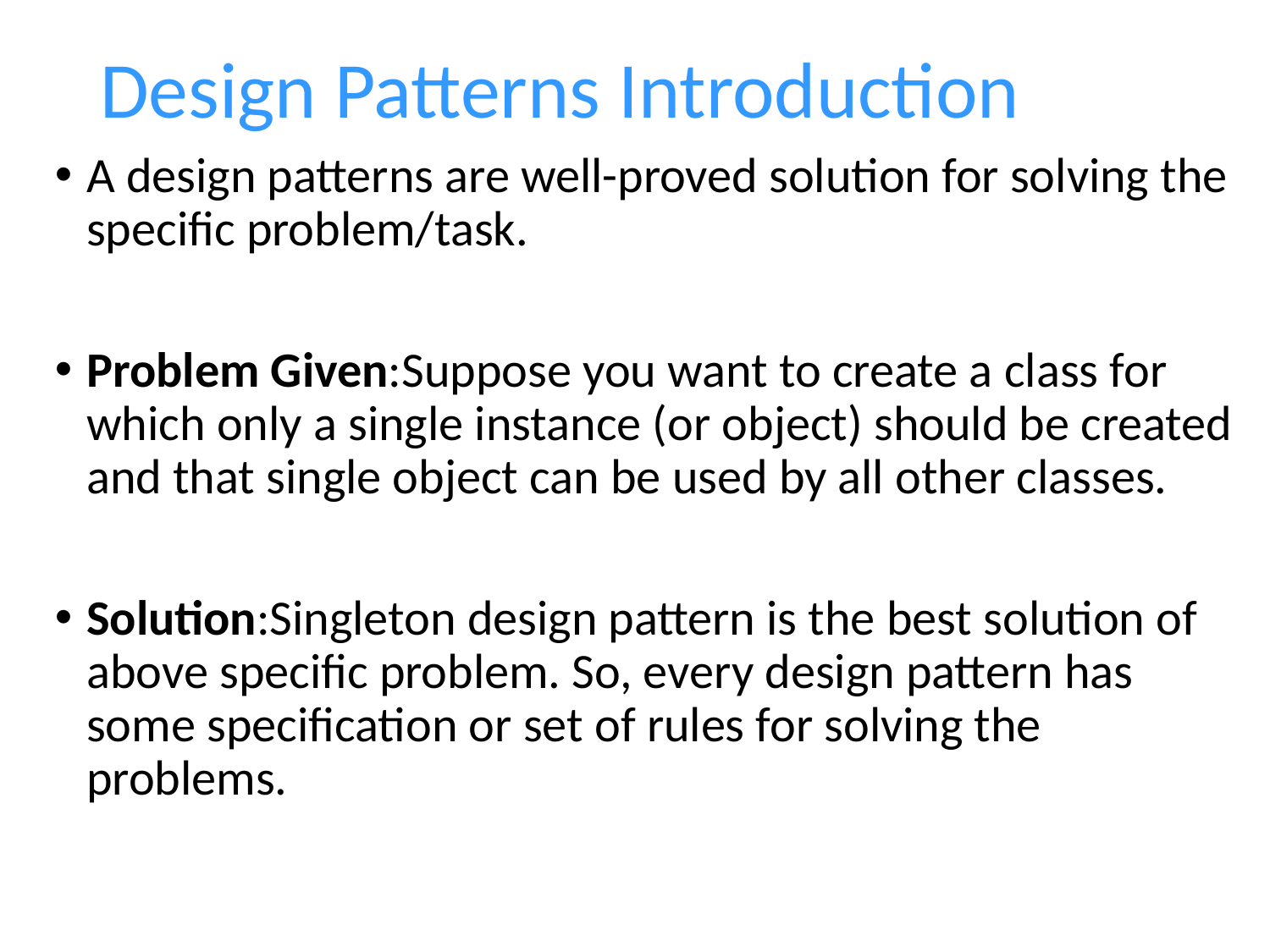

# Design Patterns Introduction
A design patterns are well-proved solution for solving the specific problem/task.

Problem Given:Suppose you want to create a class for which only a single instance (or object) should be created and that single object can be used by all other classes.

Solution:Singleton design pattern is the best solution of above specific problem. So, every design pattern has some specification or set of rules for solving the problems.